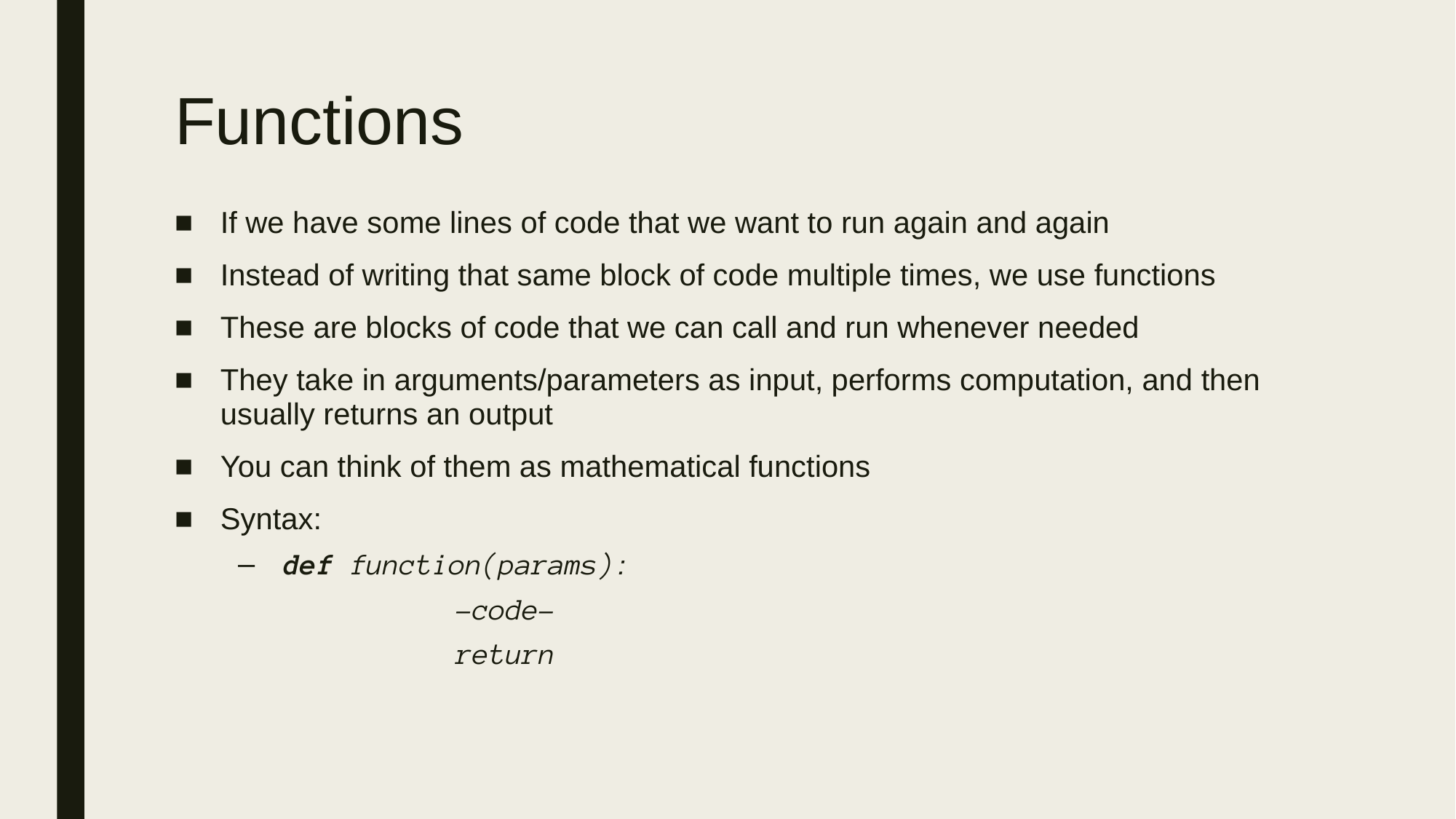

# Functions
If we have some lines of code that we want to run again and again
Instead of writing that same block of code multiple times, we use functions
These are blocks of code that we can call and run whenever needed
They take in arguments/parameters as input, performs computation, and then usually returns an output
You can think of them as mathematical functions
Syntax:
def function(params):
		-code-
		return